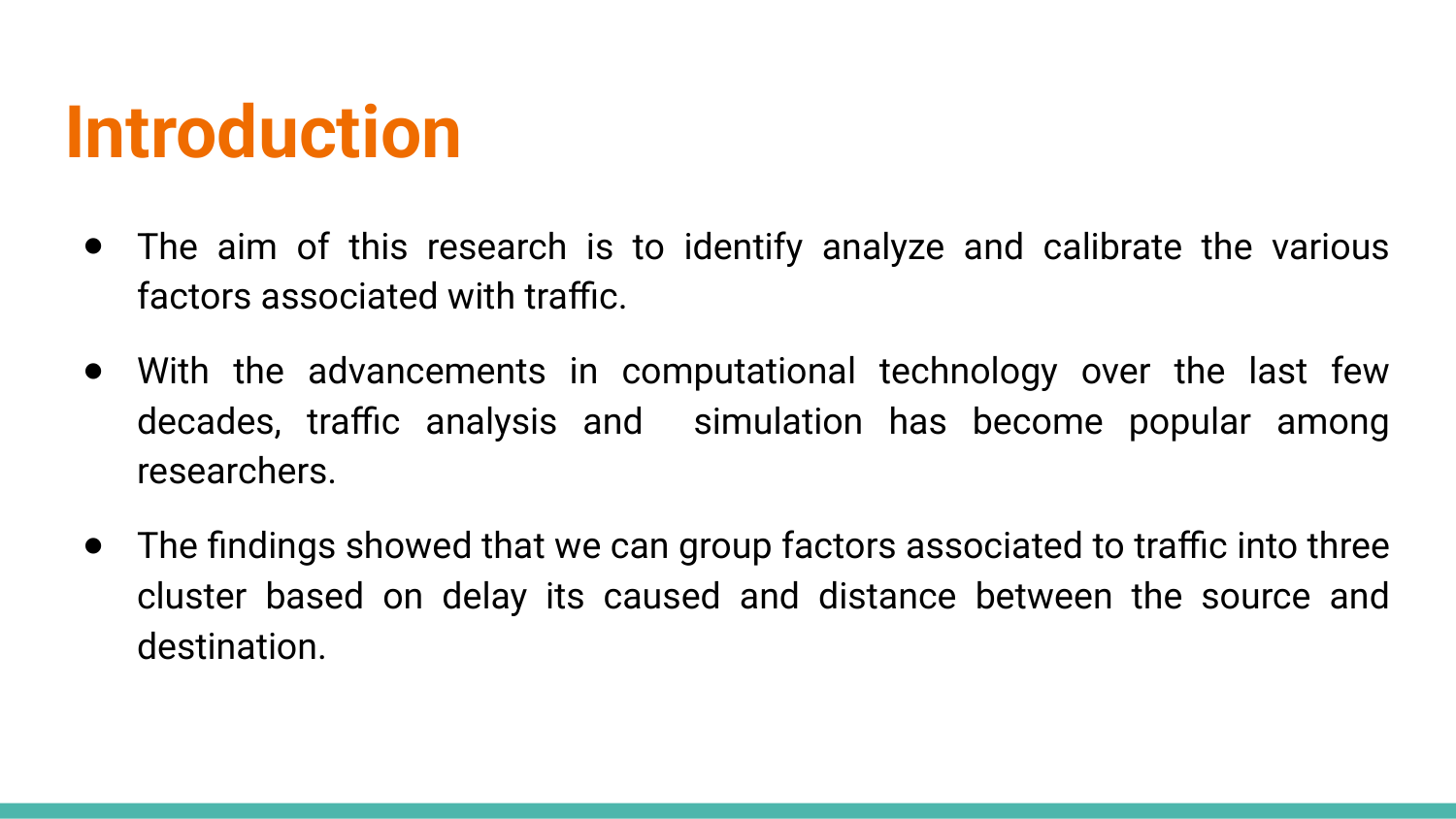

# Introduction
The aim of this research is to identify analyze and calibrate the various factors associated with traffic.
With the advancements in computational technology over the last few decades, traffic analysis and  simulation has become popular among researchers.
The findings showed that we can group factors associated to traffic into three cluster based on delay its caused and distance between the source and destination.